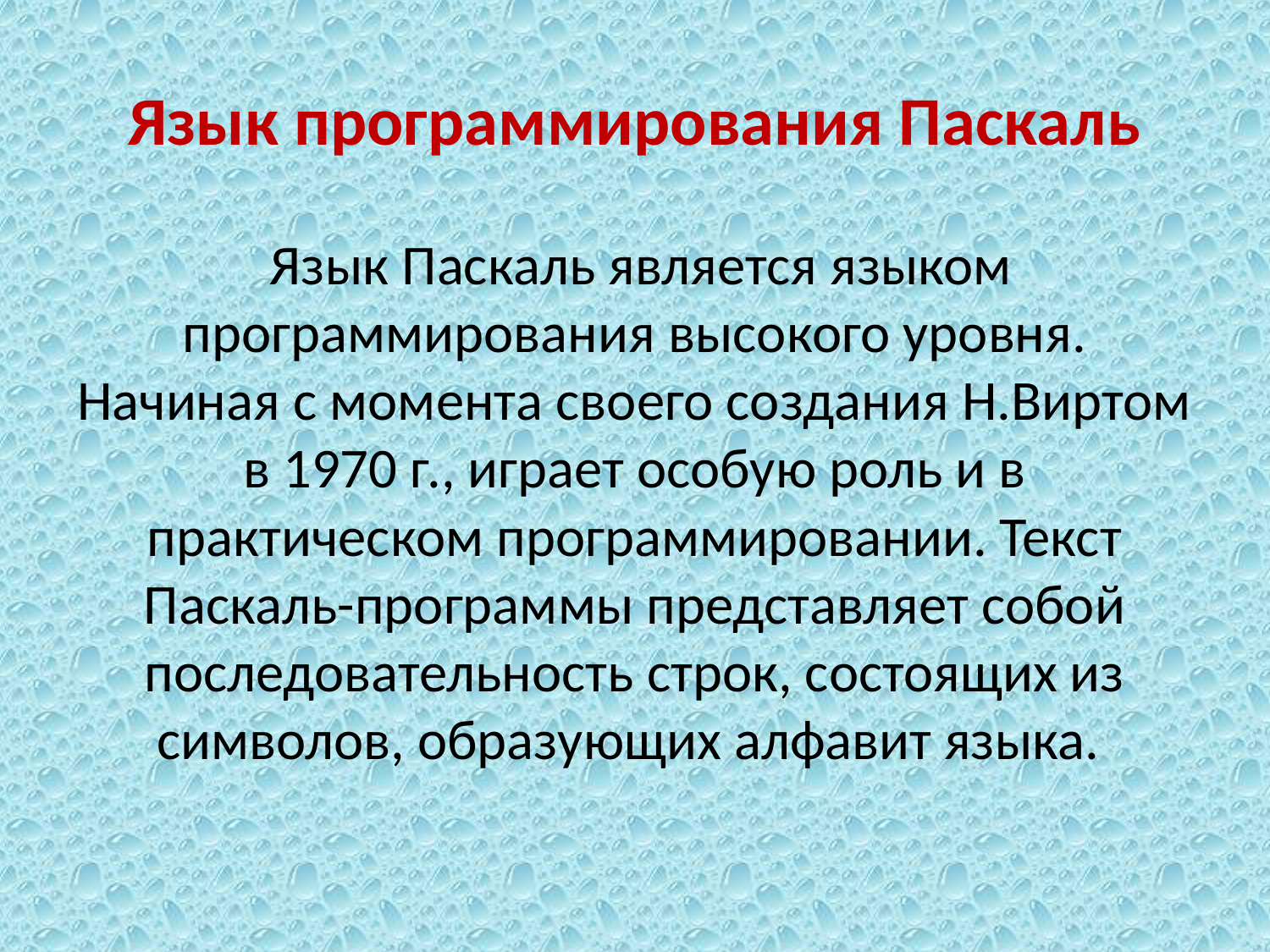

# Язык программирования Паскаль
 Язык Паскаль является языком программирования высокого уровня. Начиная с момента своего создания Н.Виртом в 1970 г., играет особую роль и в практическом программировании. Текст Паскаль-программы представляет собой последовательность строк, состоящих из символов, образующих алфавит языка.